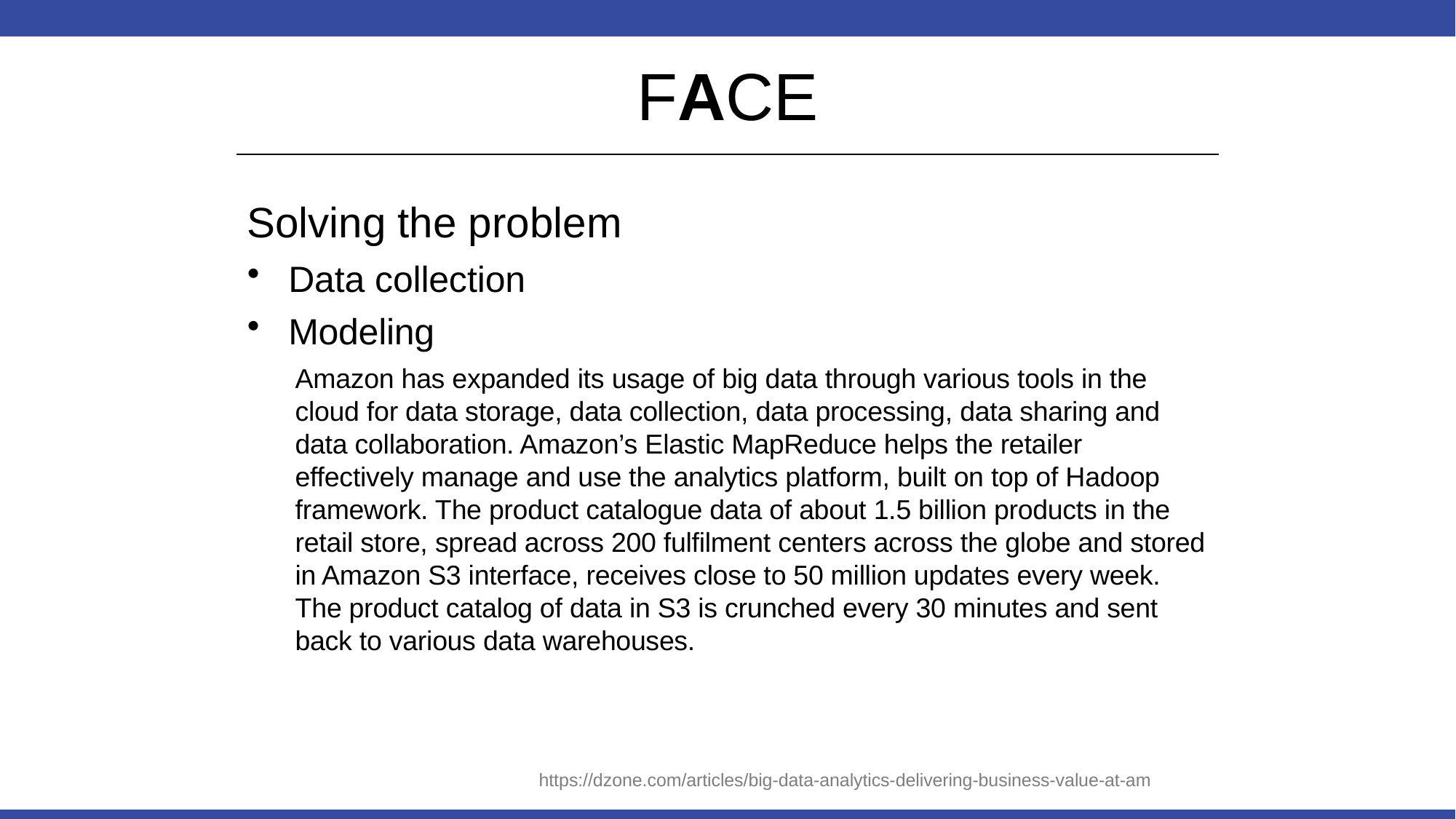

# FACE

Solving the problem
Data collection
Modeling
Amazon has expanded its usage of big data through various tools in the cloud for data storage, data collection, data processing, data sharing and data collaboration. Amazon’s Elastic MapReduce helps the retailer effectively manage and use the analytics platform, built on top of Hadoop framework. The product catalogue data of about 1.5 billion products in the retail store, spread across 200 fulfilment centers across the globe and stored in Amazon S3 interface, receives close to 50 million updates every week. The product catalog of data in S3 is crunched every 30 minutes and sent back to various data warehouses.
https://dzone.com/articles/big-data-analytics-delivering-business-value-at-am